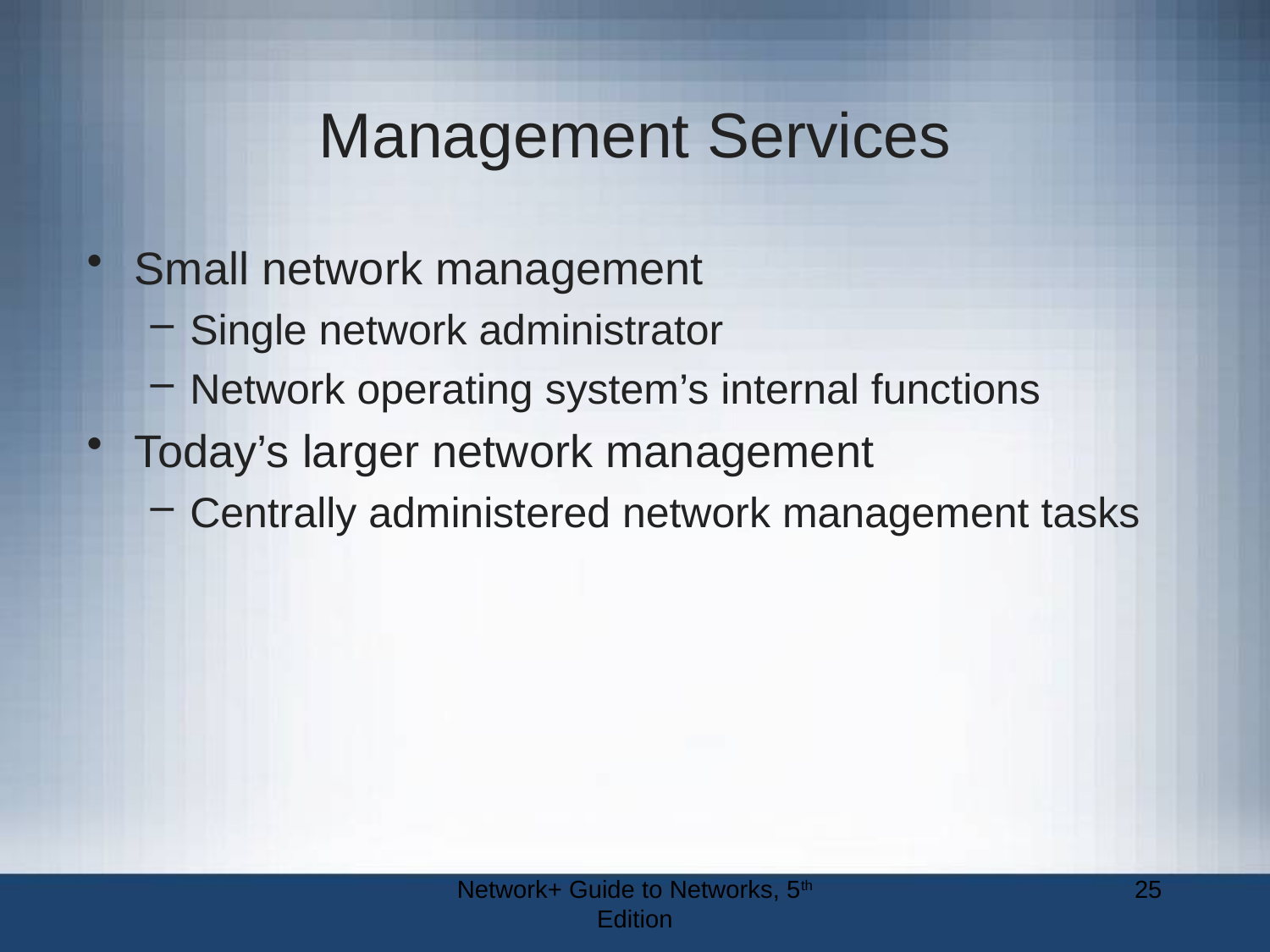

# Management Services
Small network management
Single network administrator
Network operating system’s internal functions
Today’s larger network management
Centrally administered network management tasks
Network+ Guide to Networks, 5th Edition
25